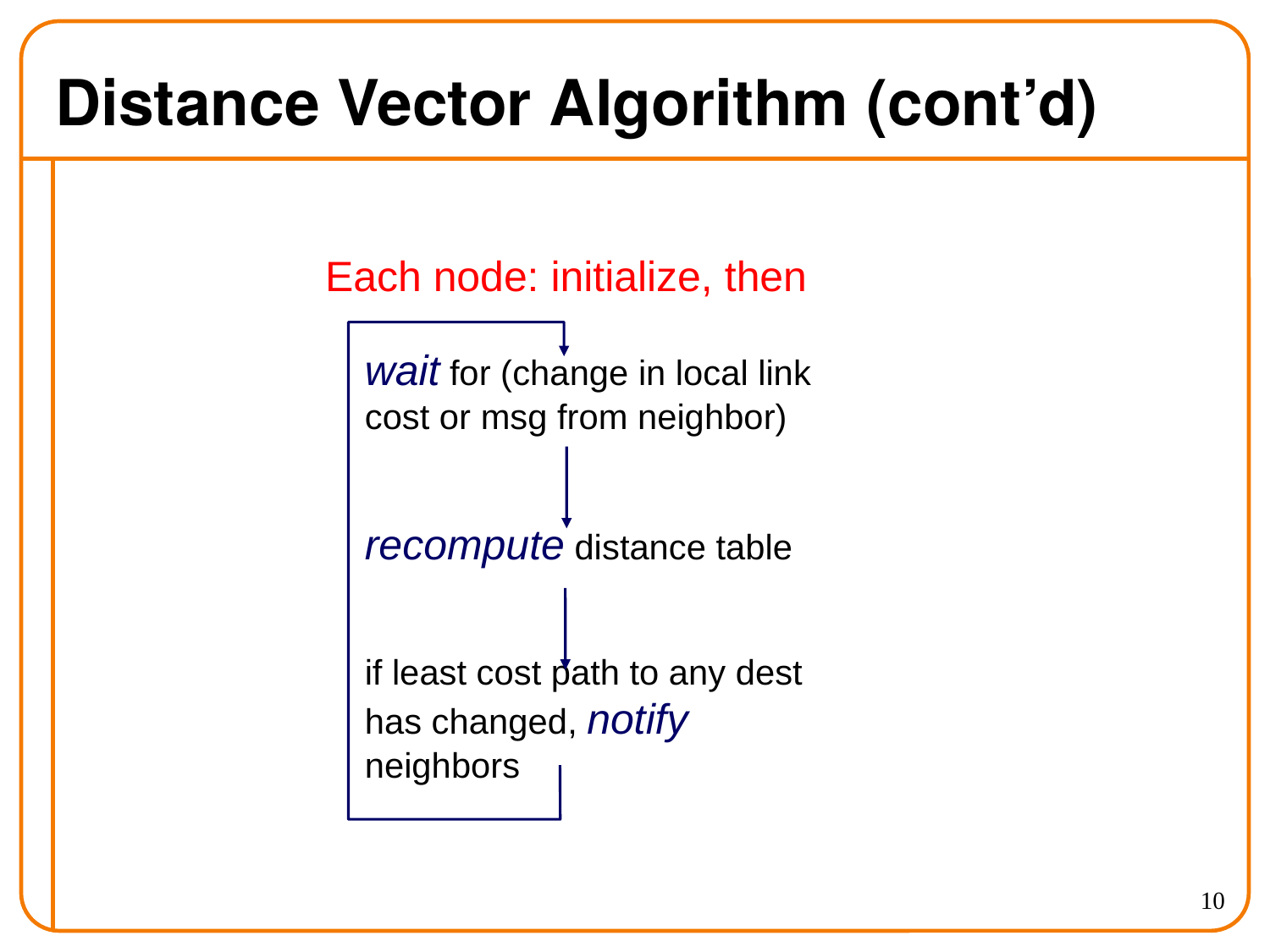

# Distance Vector Algorithm (cont’d)
Each node: initialize, then

wait for (change in local link cost or msg from neighbor)

recompute distance table

if least cost path to any dest has changed, notify neighbors

10